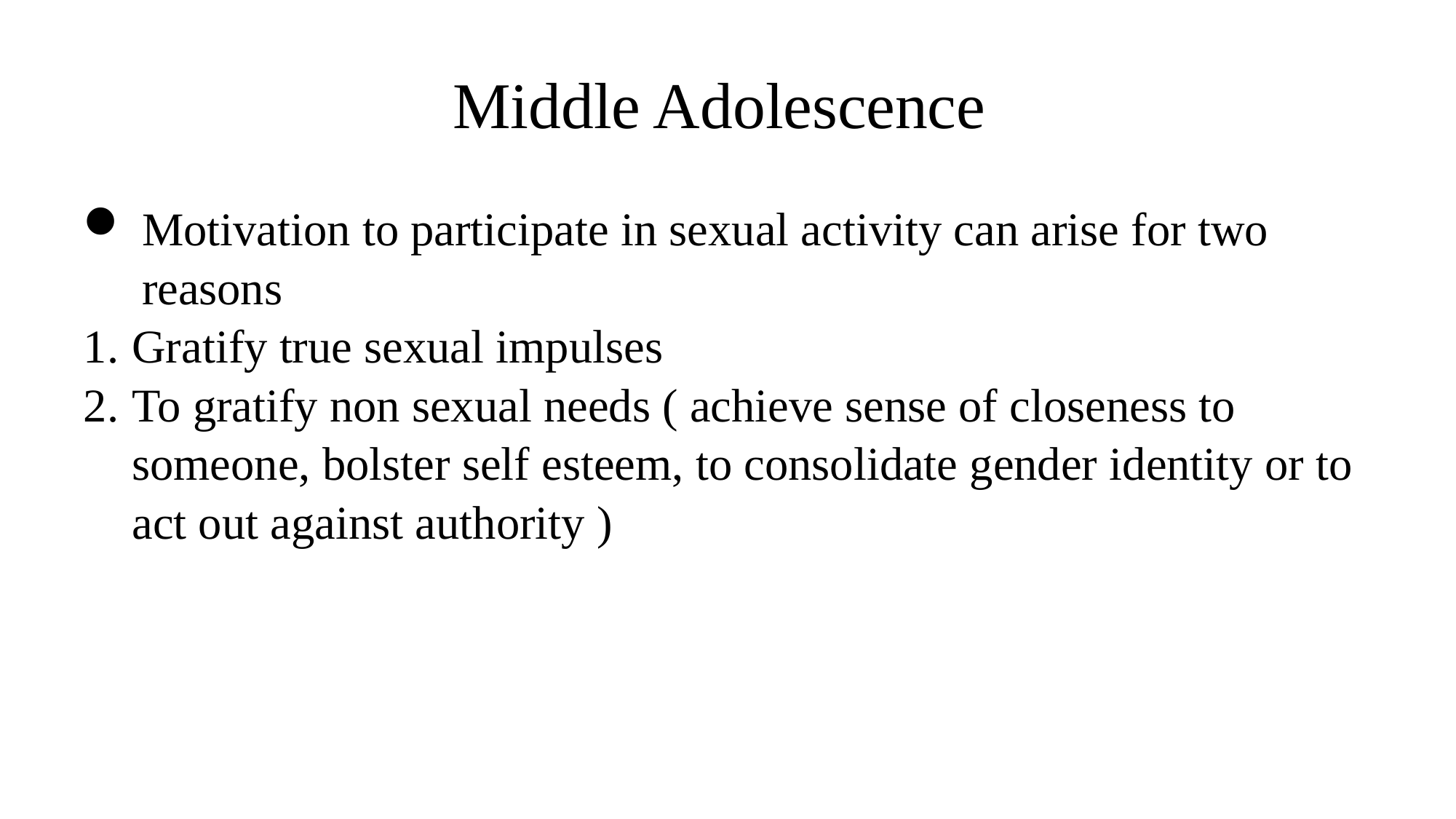

# Middle Adolescence
Motivation to participate in sexual activity can arise for two reasons
Gratify true sexual impulses
To gratify non sexual needs ( achieve sense of closeness to someone, bolster self esteem, to consolidate gender identity or to act out against authority )